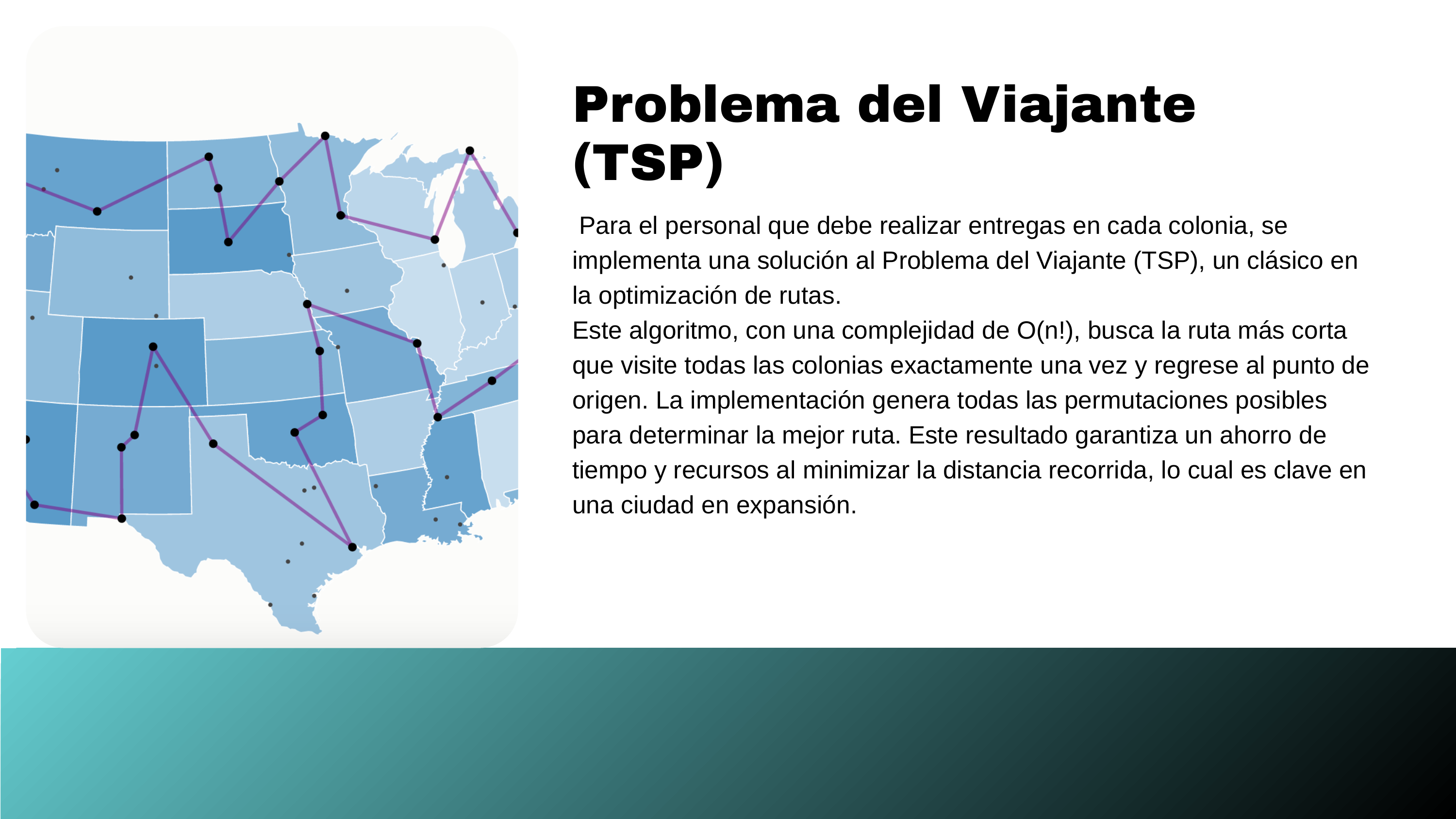

Problema del Viajante (TSP)
 Para el personal que debe realizar entregas en cada colonia, se implementa una solución al Problema del Viajante (TSP), un clásico en la optimización de rutas.
Este algoritmo, con una complejidad de O(n!), busca la ruta más corta que visite todas las colonias exactamente una vez y regrese al punto de origen. La implementación genera todas las permutaciones posibles para determinar la mejor ruta. Este resultado garantiza un ahorro de tiempo y recursos al minimizar la distancia recorrida, lo cual es clave en una ciudad en expansión.